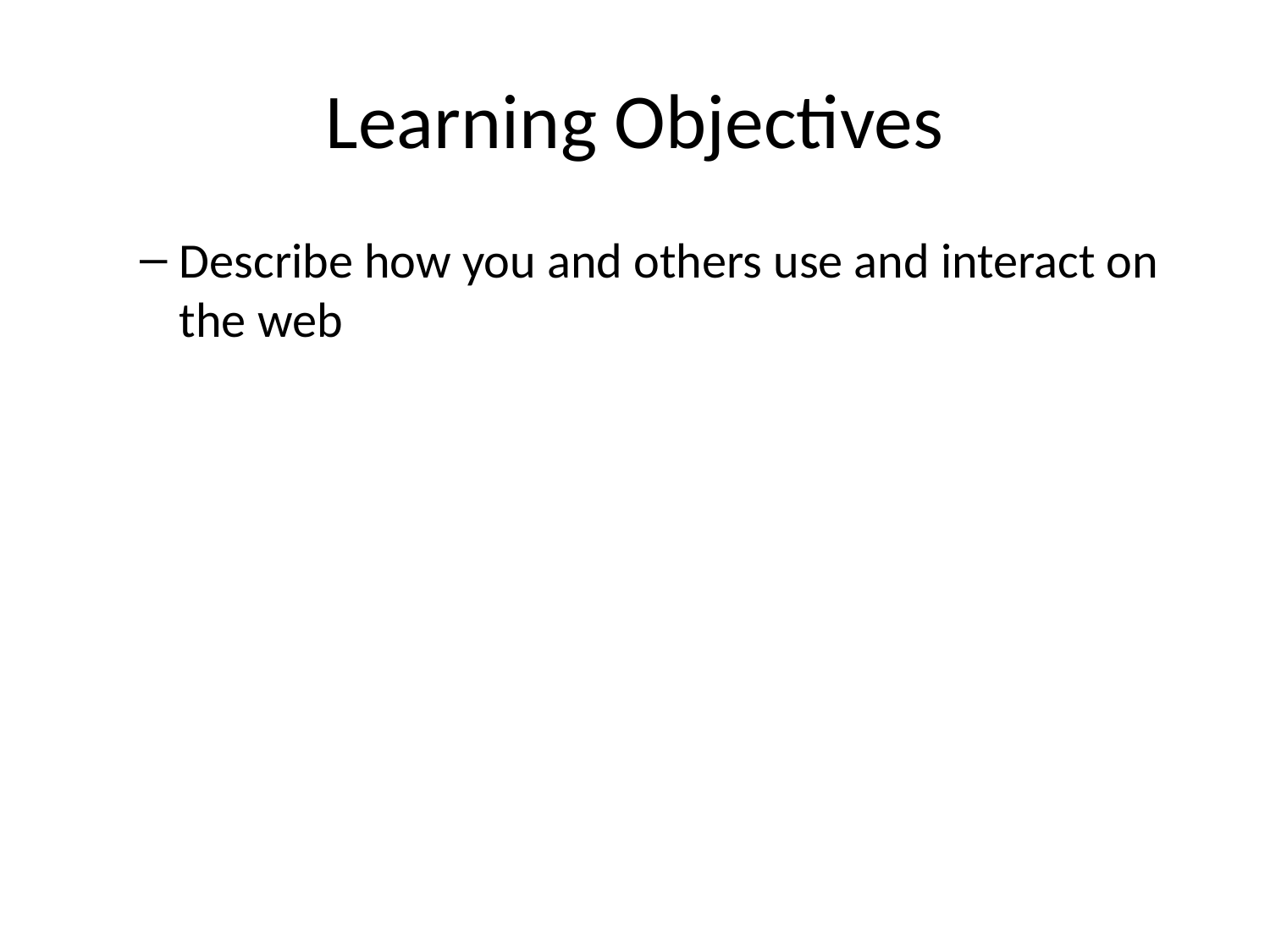

# Learning Objectives
Describe how you and others use and interact on the web